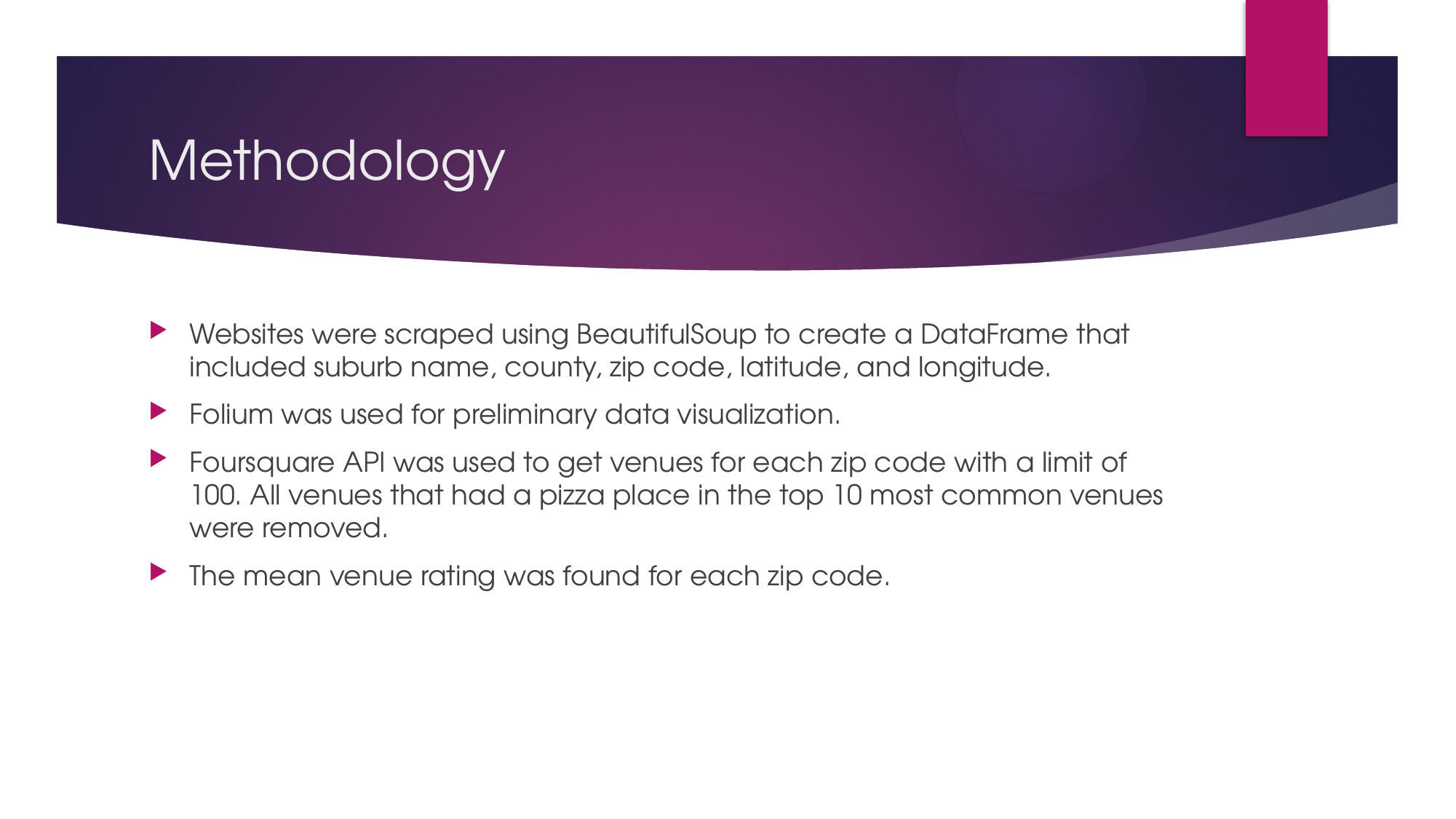

# Methodology
Websites were scraped using BeautifulSoup to create a DataFrame that included suburb name, county, zip code, latitude, and longitude.
Folium was used for preliminary data visualization.
Foursquare API was used to get venues for each zip code with a limit of 100. All venues that had a pizza place in the top 10 most common venues were removed.
The mean venue rating was found for each zip code.